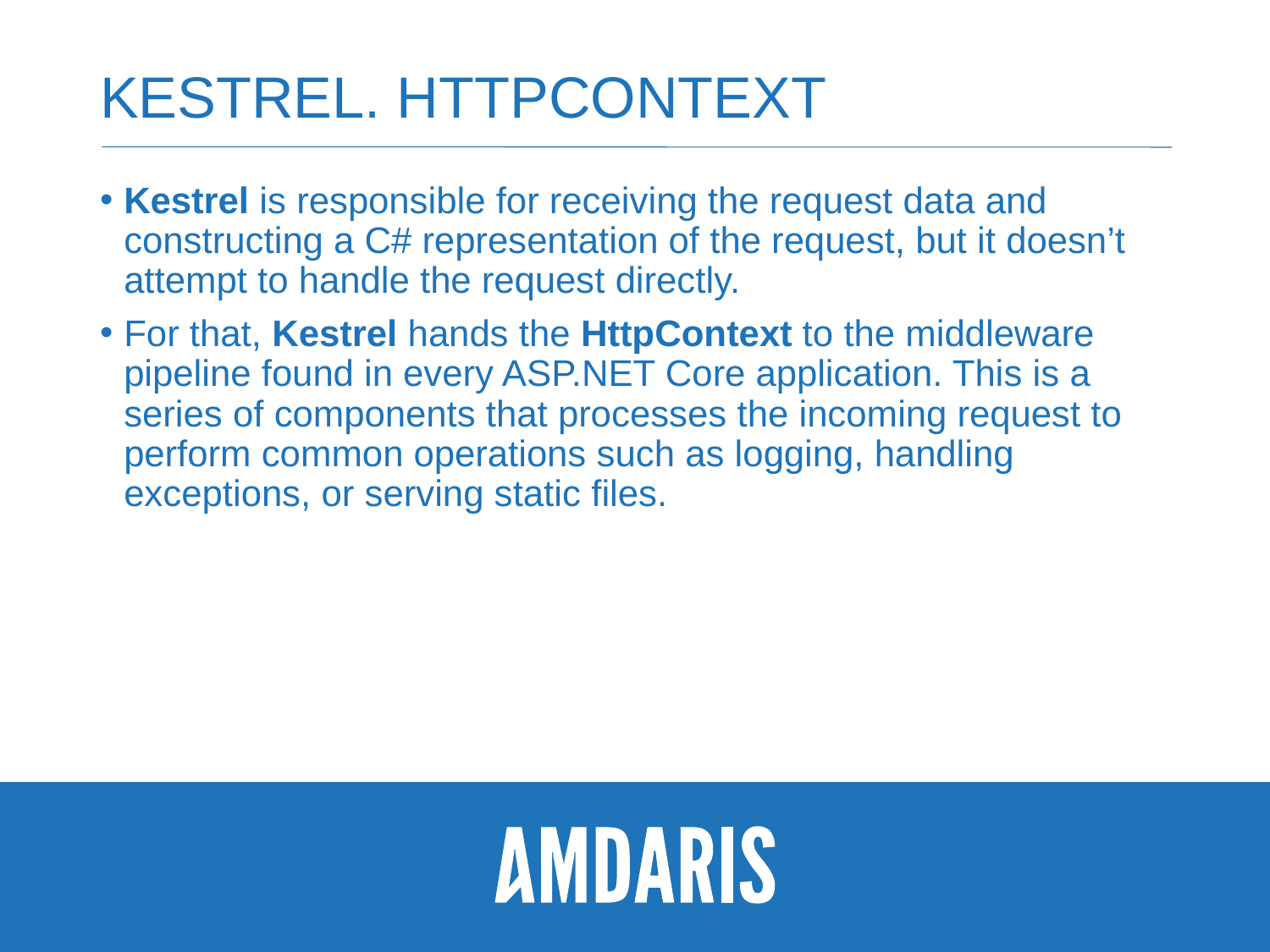

# KESTREL. HTTPCONTEXT
Kestrel is responsible for receiving the request data and constructing a C# representation of the request, but it doesn’t attempt to handle the request directly.
For that, Kestrel hands the HttpContext to the middleware pipeline found in every ASP.NET Core application. This is a series of components that processes the incoming request to perform common operations such as logging, handling exceptions, or serving static files.